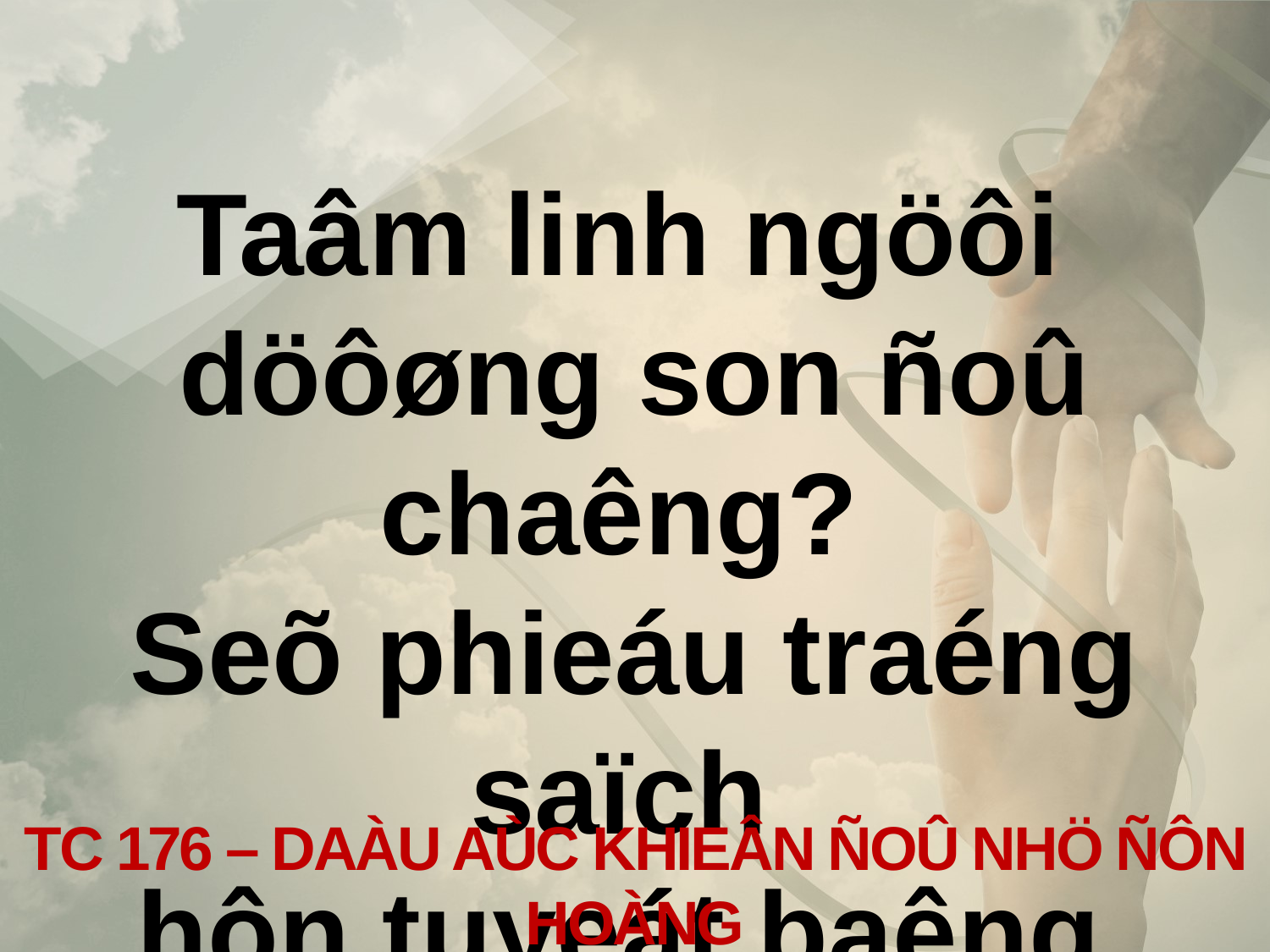

Taâm linh ngöôi
döôøng son ñoû chaêng?
Seõ phieáu traéng saïch
hôn tuyeát baêng.
TC 176 – DAÀU AÙC KHIEÂN ÑOÛ NHÖ ÑÔN HOÀNG